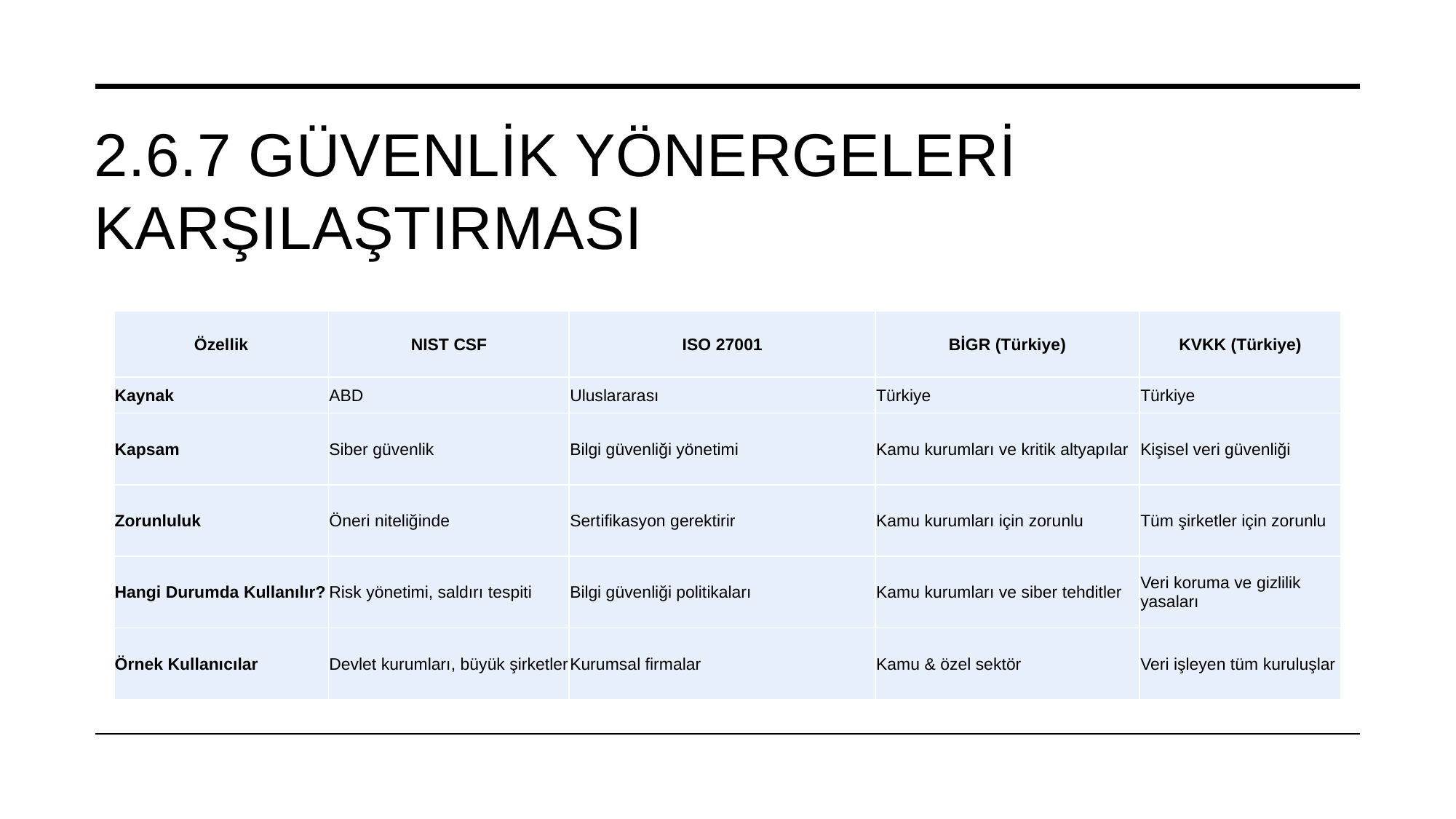

# 2.6.7 Güvenlik yönergeleri karşılaştırması
| Özellik | NIST CSF | ISO 27001 | BİGR (Türkiye) | KVKK (Türkiye) |
| --- | --- | --- | --- | --- |
| Kaynak | ABD | Uluslararası | Türkiye | Türkiye |
| Kapsam | Siber güvenlik | Bilgi güvenliği yönetimi | Kamu kurumları ve kritik altyapılar | Kişisel veri güvenliği |
| Zorunluluk | Öneri niteliğinde | Sertifikasyon gerektirir | Kamu kurumları için zorunlu | Tüm şirketler için zorunlu |
| Hangi Durumda Kullanılır? | Risk yönetimi, saldırı tespiti | Bilgi güvenliği politikaları | Kamu kurumları ve siber tehditler | Veri koruma ve gizlilik yasaları |
| Örnek Kullanıcılar | Devlet kurumları, büyük şirketler | Kurumsal firmalar | Kamu & özel sektör | Veri işleyen tüm kuruluşlar |